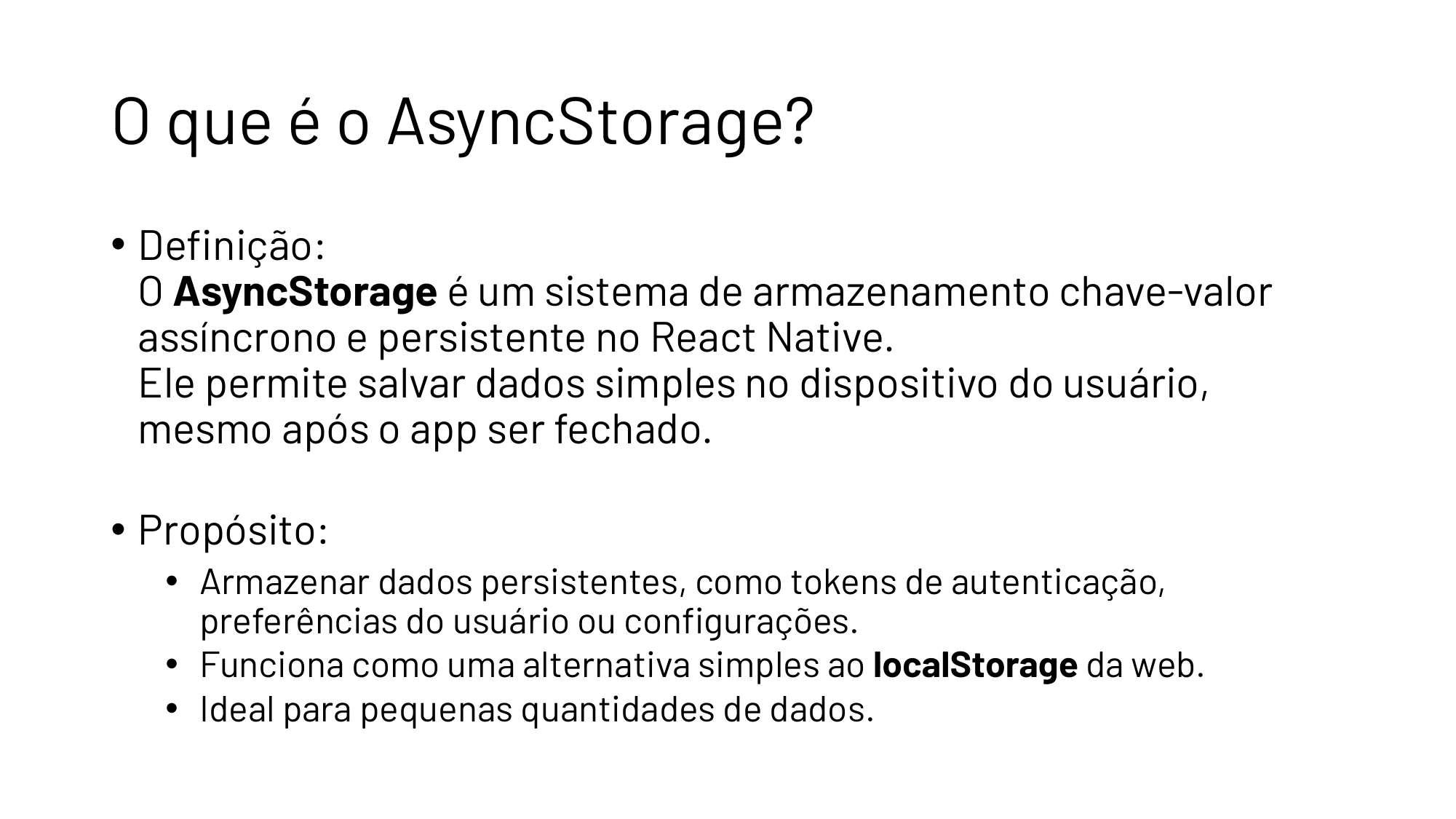

# O que é o AsyncStorage?
Definição:
O AsyncStorage é um sistema de armazenamento chave-valor assíncrono e persistente no React Native.
Ele permite salvar dados simples no dispositivo do usuário, mesmo após o app ser fechado.
Propósito:
Armazenar dados persistentes, como tokens de autenticação, preferências do usuário ou configurações.
Funciona como uma alternativa simples ao localStorage da web.
Ideal para pequenas quantidades de dados.